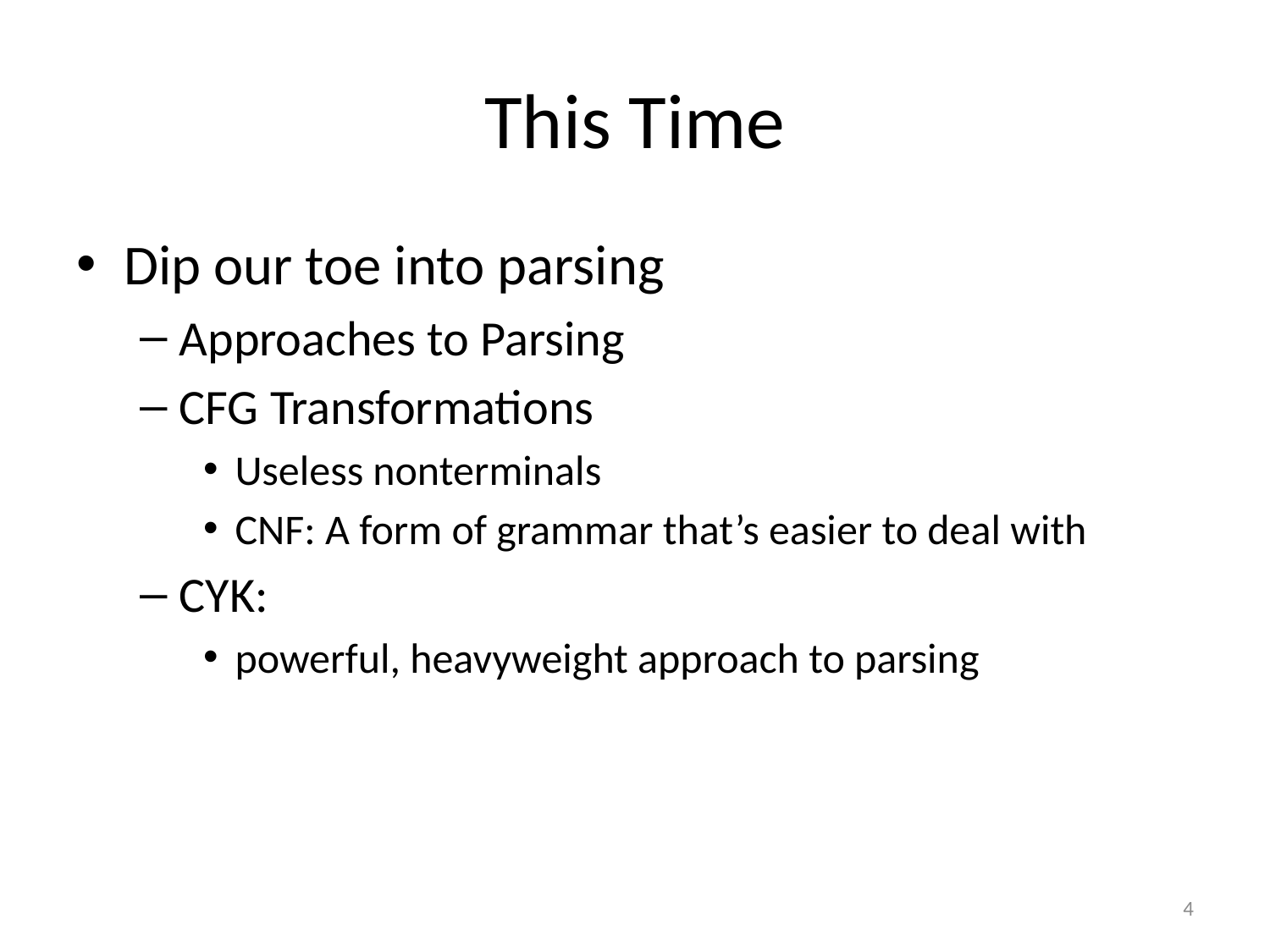

# This Time
Dip our toe into parsing
Approaches to Parsing
CFG Transformations
Useless nonterminals
CNF: A form of grammar that’s easier to deal with
CYK:
powerful, heavyweight approach to parsing

4